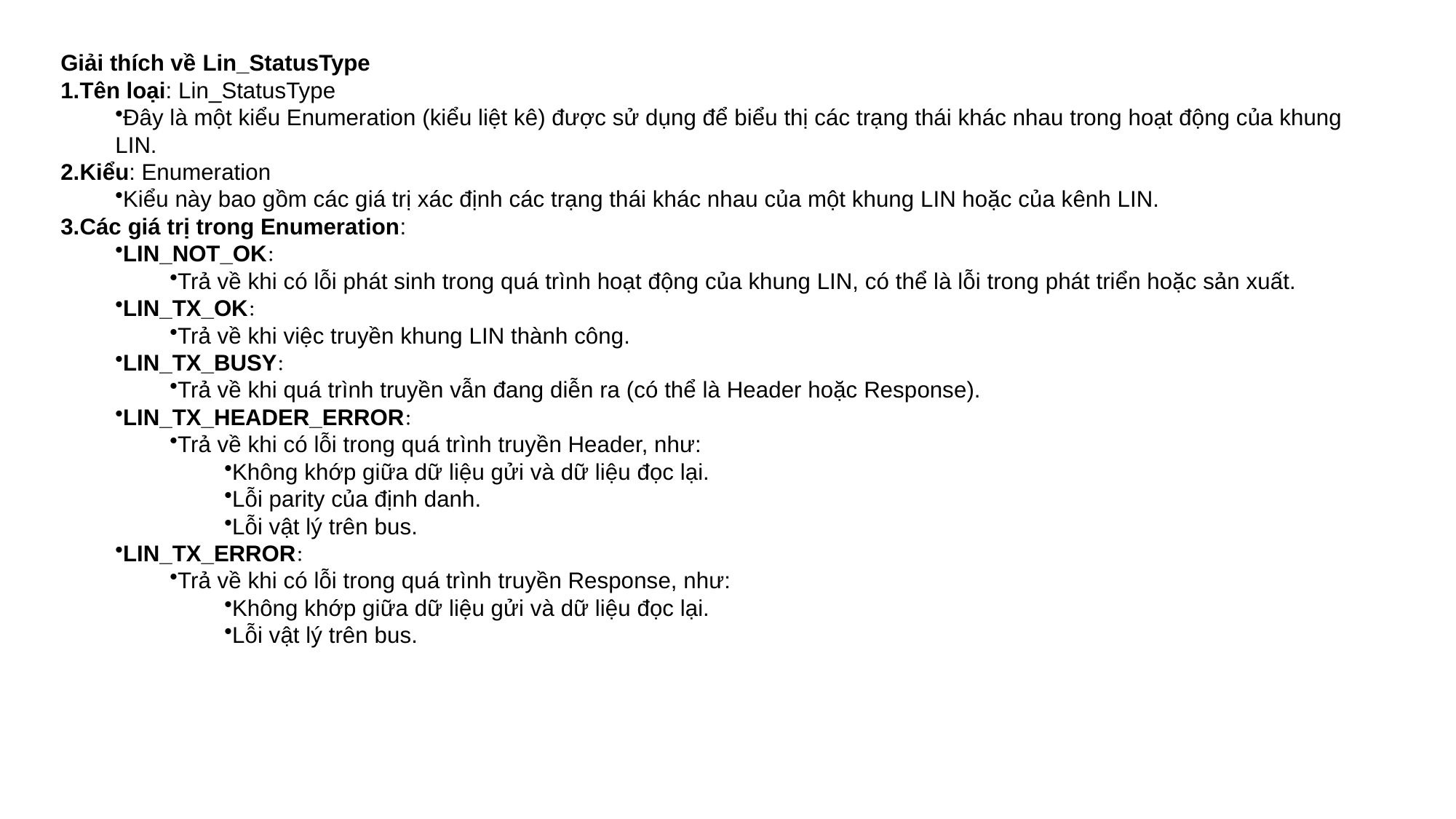

Giải thích về Lin_StatusType
Tên loại: Lin_StatusType
Đây là một kiểu Enumeration (kiểu liệt kê) được sử dụng để biểu thị các trạng thái khác nhau trong hoạt động của khung LIN.
Kiểu: Enumeration
Kiểu này bao gồm các giá trị xác định các trạng thái khác nhau của một khung LIN hoặc của kênh LIN.
Các giá trị trong Enumeration:
LIN_NOT_OK:
Trả về khi có lỗi phát sinh trong quá trình hoạt động của khung LIN, có thể là lỗi trong phát triển hoặc sản xuất.
LIN_TX_OK:
Trả về khi việc truyền khung LIN thành công.
LIN_TX_BUSY:
Trả về khi quá trình truyền vẫn đang diễn ra (có thể là Header hoặc Response).
LIN_TX_HEADER_ERROR:
Trả về khi có lỗi trong quá trình truyền Header, như:
Không khớp giữa dữ liệu gửi và dữ liệu đọc lại.
Lỗi parity của định danh.
Lỗi vật lý trên bus.
LIN_TX_ERROR:
Trả về khi có lỗi trong quá trình truyền Response, như:
Không khớp giữa dữ liệu gửi và dữ liệu đọc lại.
Lỗi vật lý trên bus.